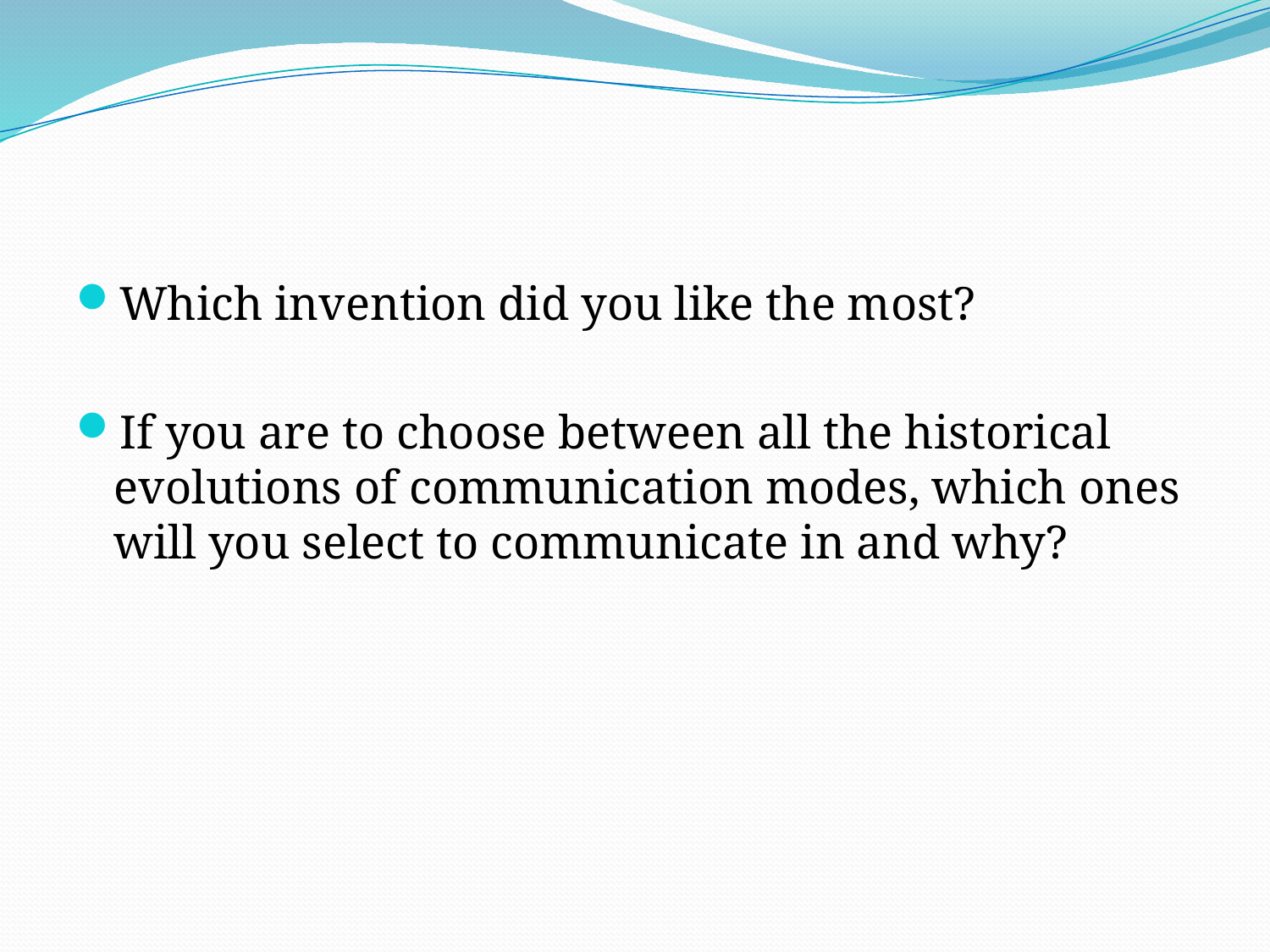

#
Which invention did you like the most?

If you are to choose between all the historical evolutions of communication modes, which ones will you select to communicate in and why?